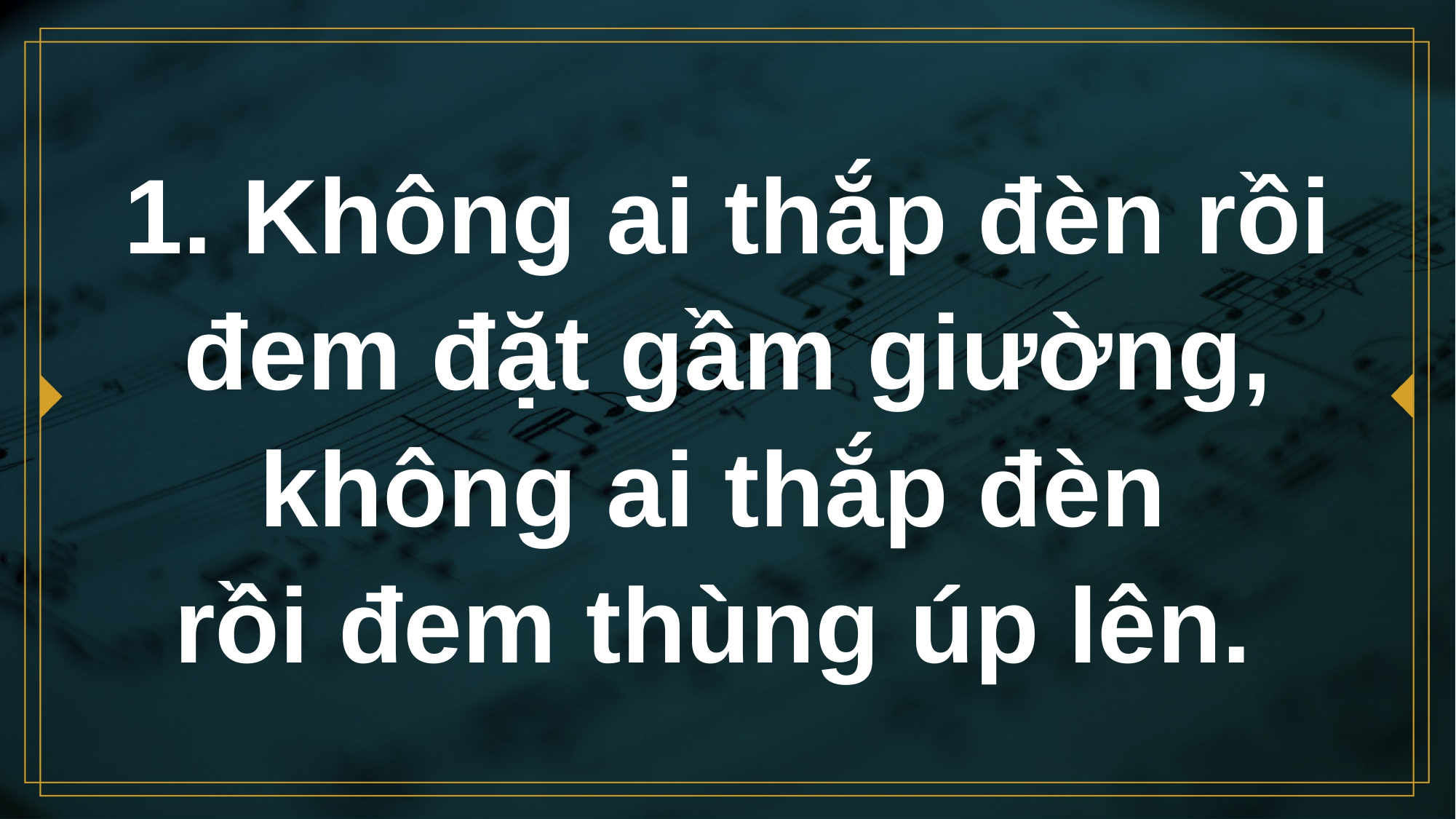

# 1. Không ai thắp đèn rồi đem đặt gầm giường, không ai thắp đèn rồi đem thùng úp lên.